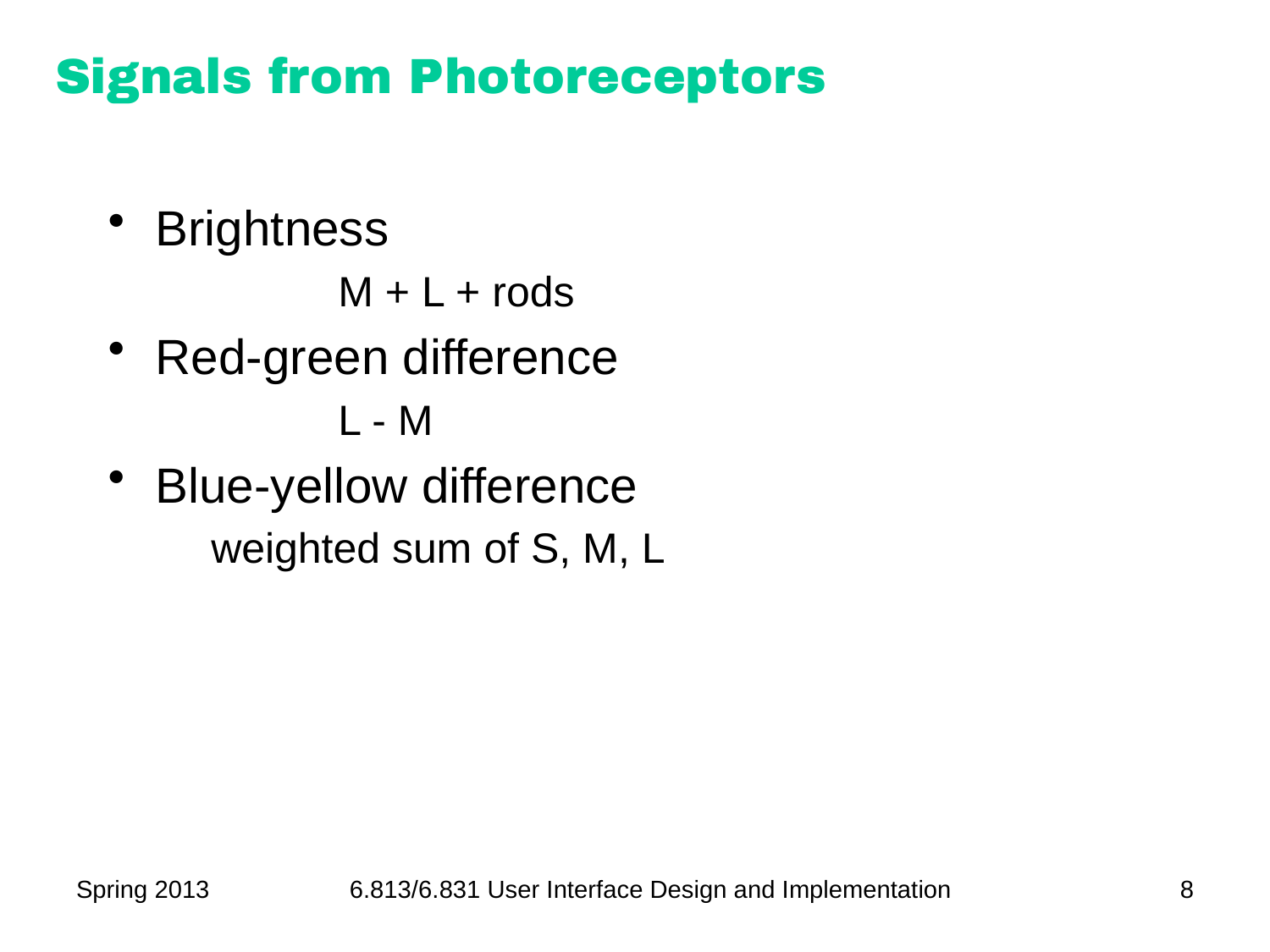

# Signals from Photoreceptors
Brightness
		M + L + rods
Red-green difference
		L - M
Blue-yellow difference
	weighted sum of S, M, L
Spring 2013
6.813/6.831 User Interface Design and Implementation
8